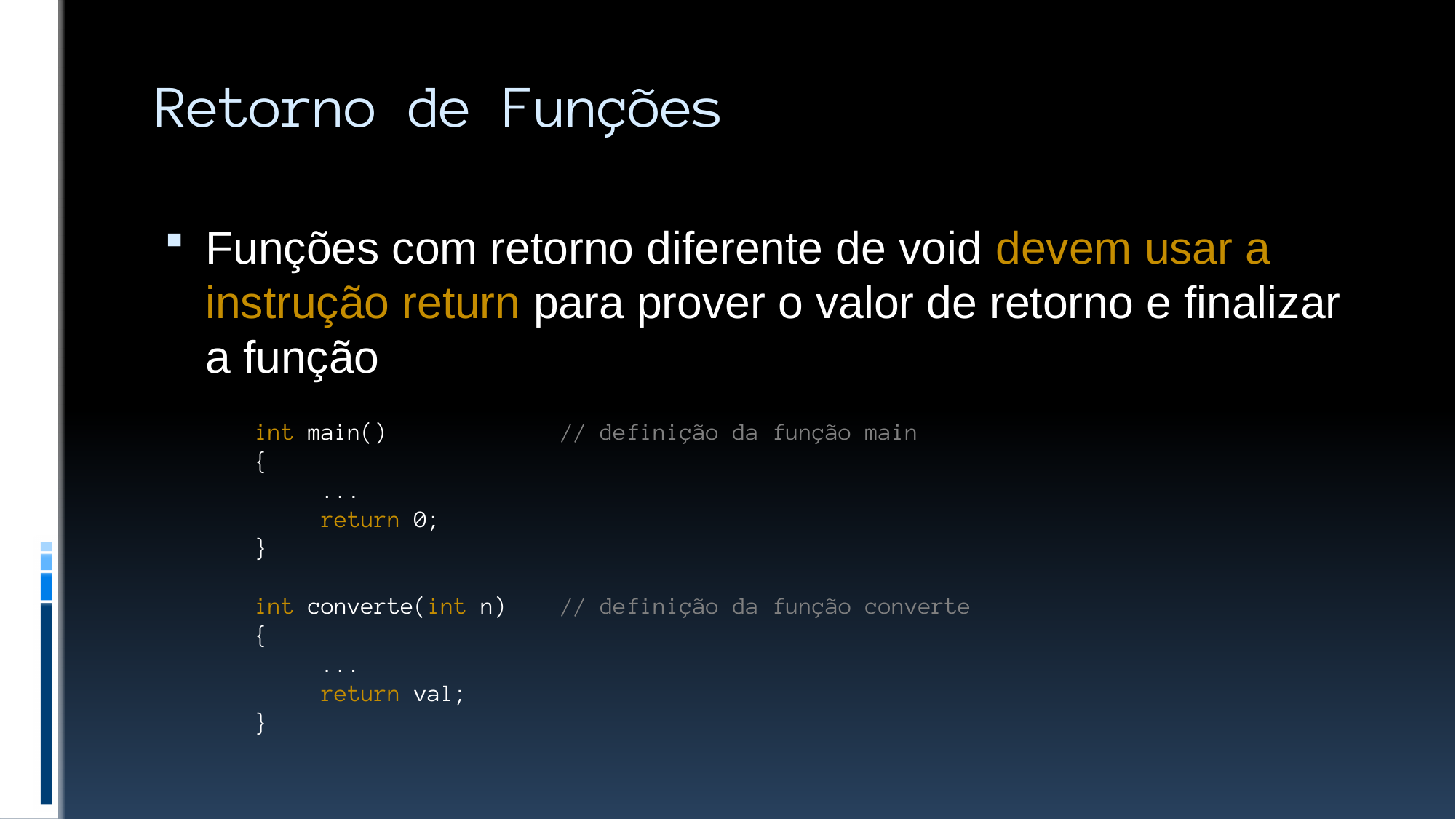

# Retorno de Funções
Funções com retorno diferente de void devem usar a
instrução return para prover o valor de retorno e finalizar
a função
int main()             // definição da função main
{
     ...
     return 0;
}

int converte(int n)    // definição da função converte
{
     ...
     return val;
}